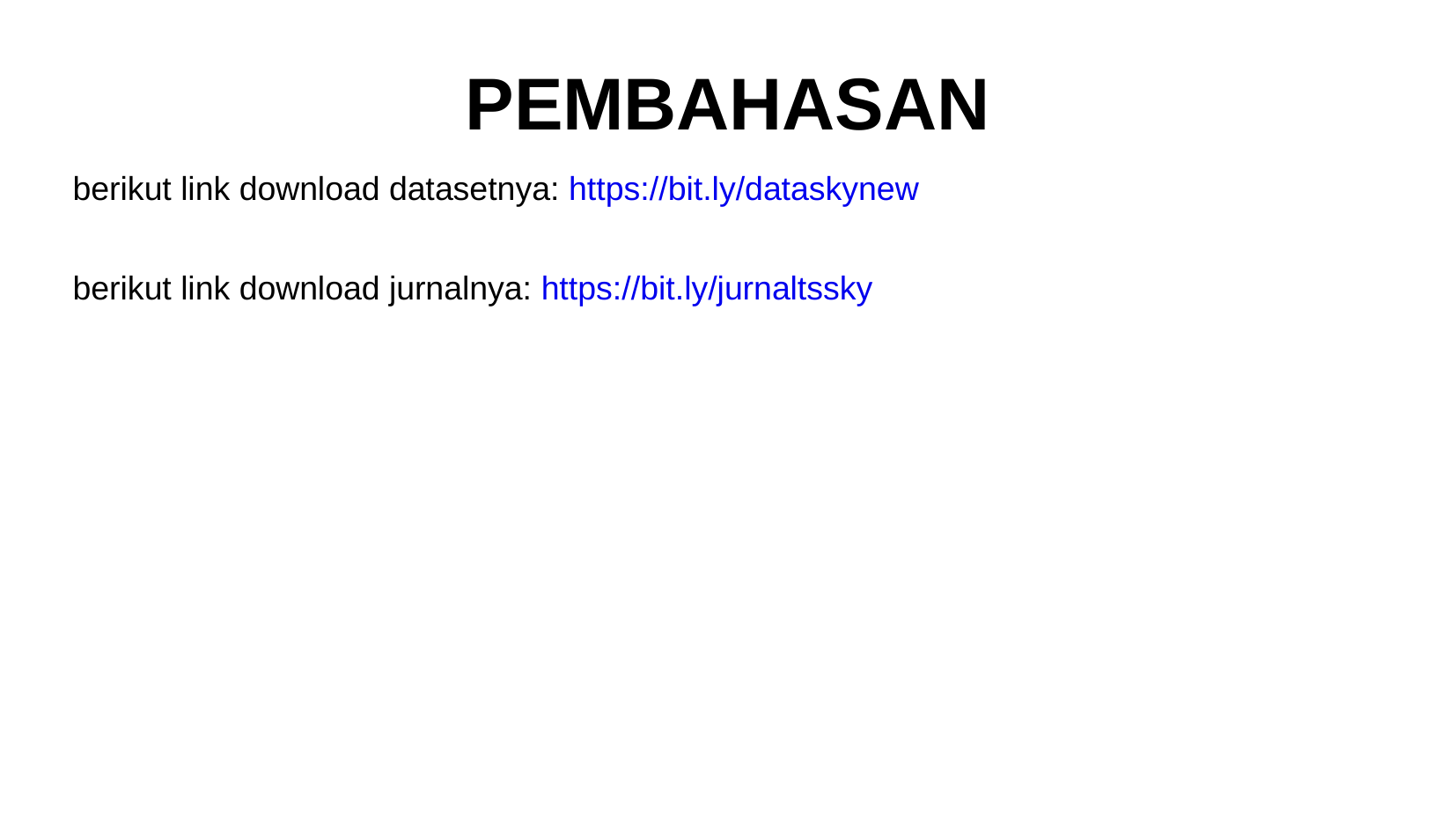

# PEMBAHASAN
berikut link download datasetnya: https://bit.ly/dataskynew
berikut link download jurnalnya: https://bit.ly/jurnaltssky